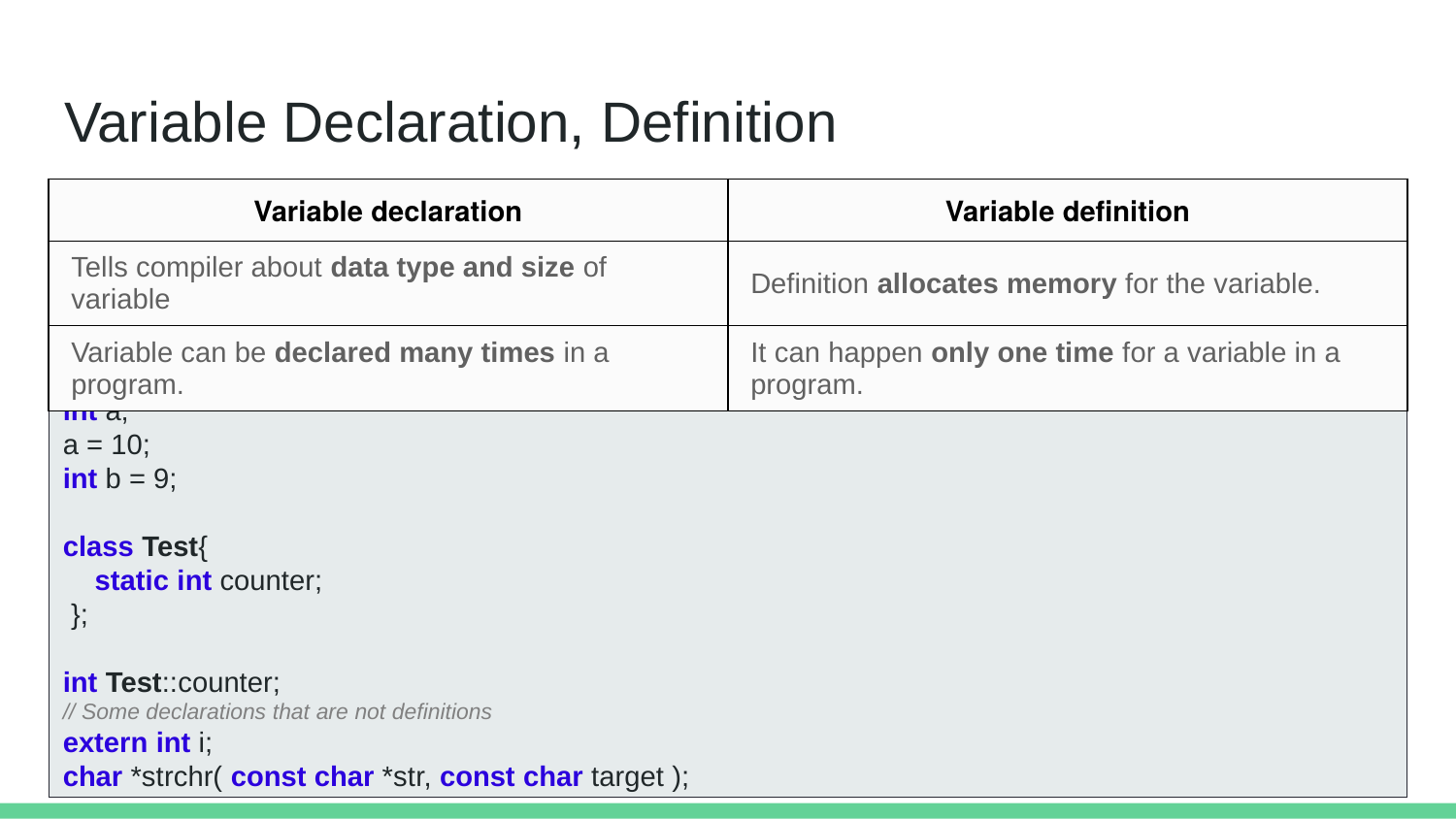

# Variable Declaration, Definition
| Variable declaration | Variable definition |
| --- | --- |
| Tells compiler about data type and size of variable | Definition allocates memory for the variable. |
| Variable can be declared many times in a program. | It can happen only one time for a variable in a program. |

int a;
a = 10;
int b = 9;

class Test{
    static int counter;
 };

int Test::counter;
// Some declarations that are not definitions
extern int i;
char *strchr( const char *str, const char target );